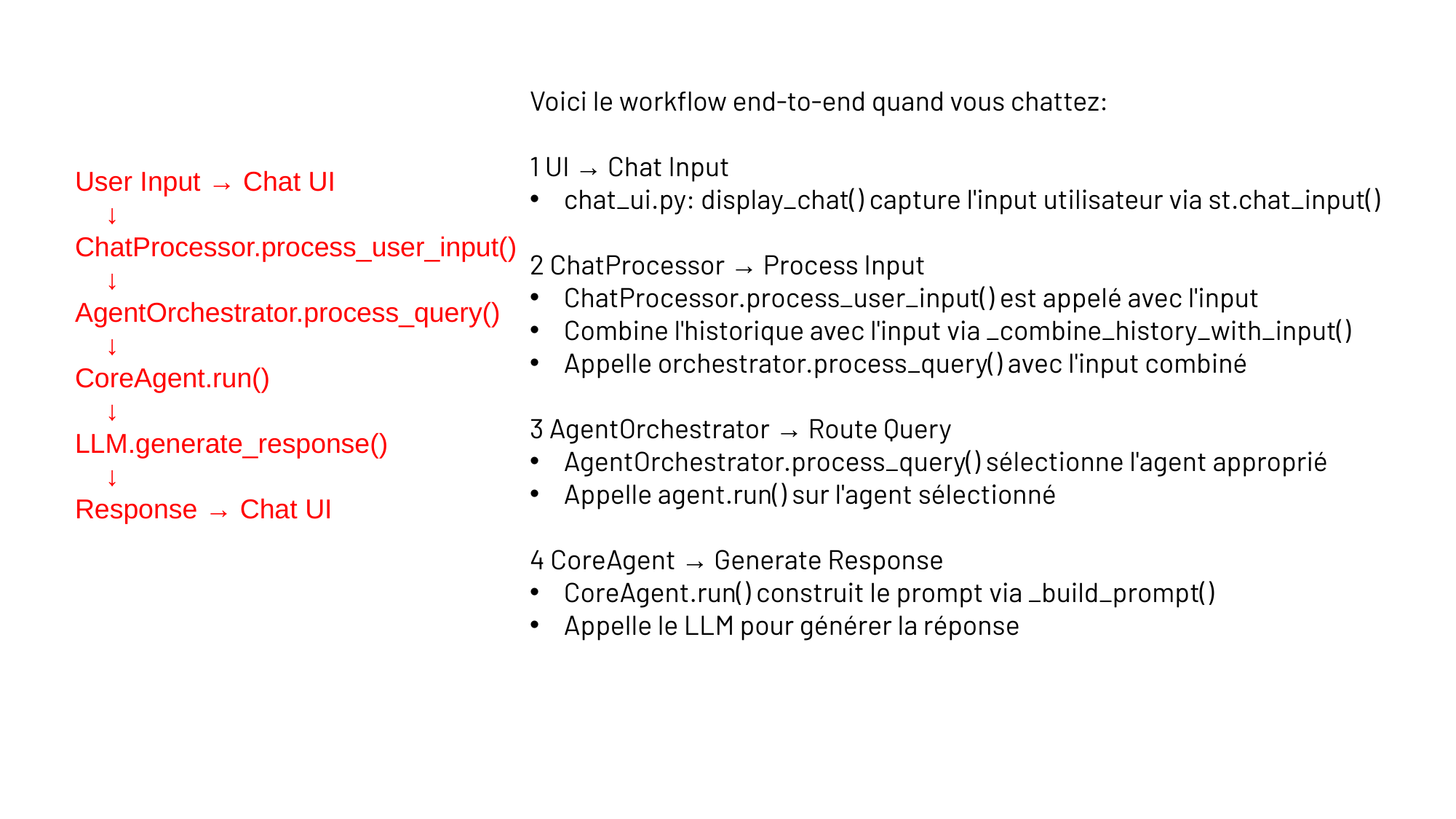

Voici le workflow end-to-end quand vous chattez:

1 UI → Chat Input
chat_ui.py: display_chat() capture l'input utilisateur via st.chat_input()

2 ChatProcessor → Process Input
ChatProcessor.process_user_input() est appelé avec l'input
Combine l'historique avec l'input via _combine_history_with_input()
Appelle orchestrator.process_query() avec l'input combiné

3 AgentOrchestrator → Route Query
AgentOrchestrator.process_query() sélectionne l'agent approprié
Appelle agent.run() sur l'agent sélectionné

4 CoreAgent → Generate Response
CoreAgent.run() construit le prompt via _build_prompt()
Appelle le LLM pour générer la réponse
User Input → Chat UI
    ↓
ChatProcessor.process_user_input()
    ↓
AgentOrchestrator.process_query()
    ↓
CoreAgent.run()
    ↓
LLM.generate_response()
    ↓
Response → Chat UI